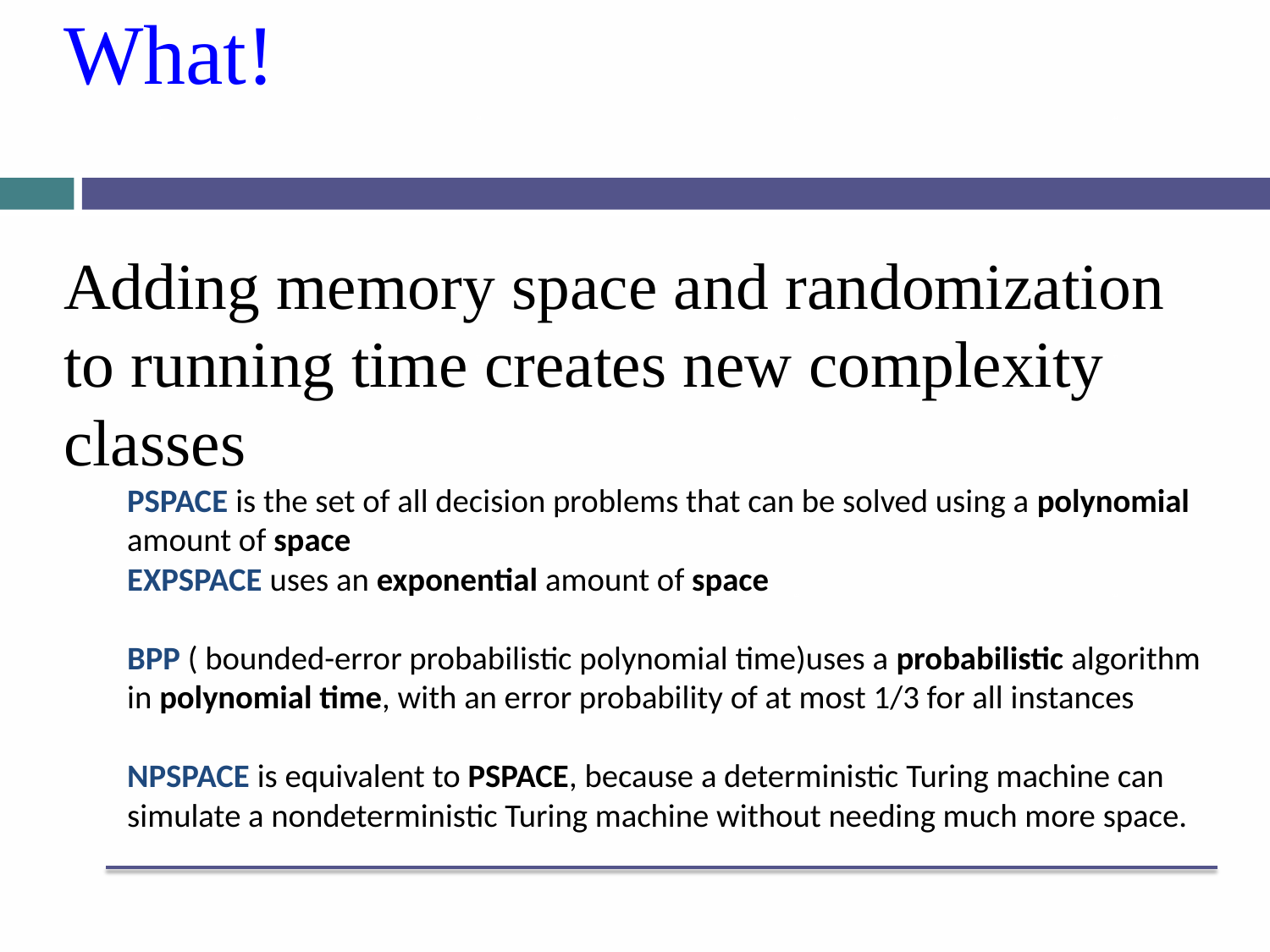

# What!
Adding memory space and randomization to running time creates new complexity classes
PSPACE is the set of all decision problems that can be solved using a polynomial amount of space
EXPSPACE uses an exponential amount of space

BPP ( bounded-error probabilistic polynomial time)uses a probabilistic algorithm in polynomial time, with an error probability of at most 1/3 for all instances

NPSPACE is equivalent to PSPACE, because a deterministic Turing machine can simulate a nondeterministic Turing machine without needing much more space.